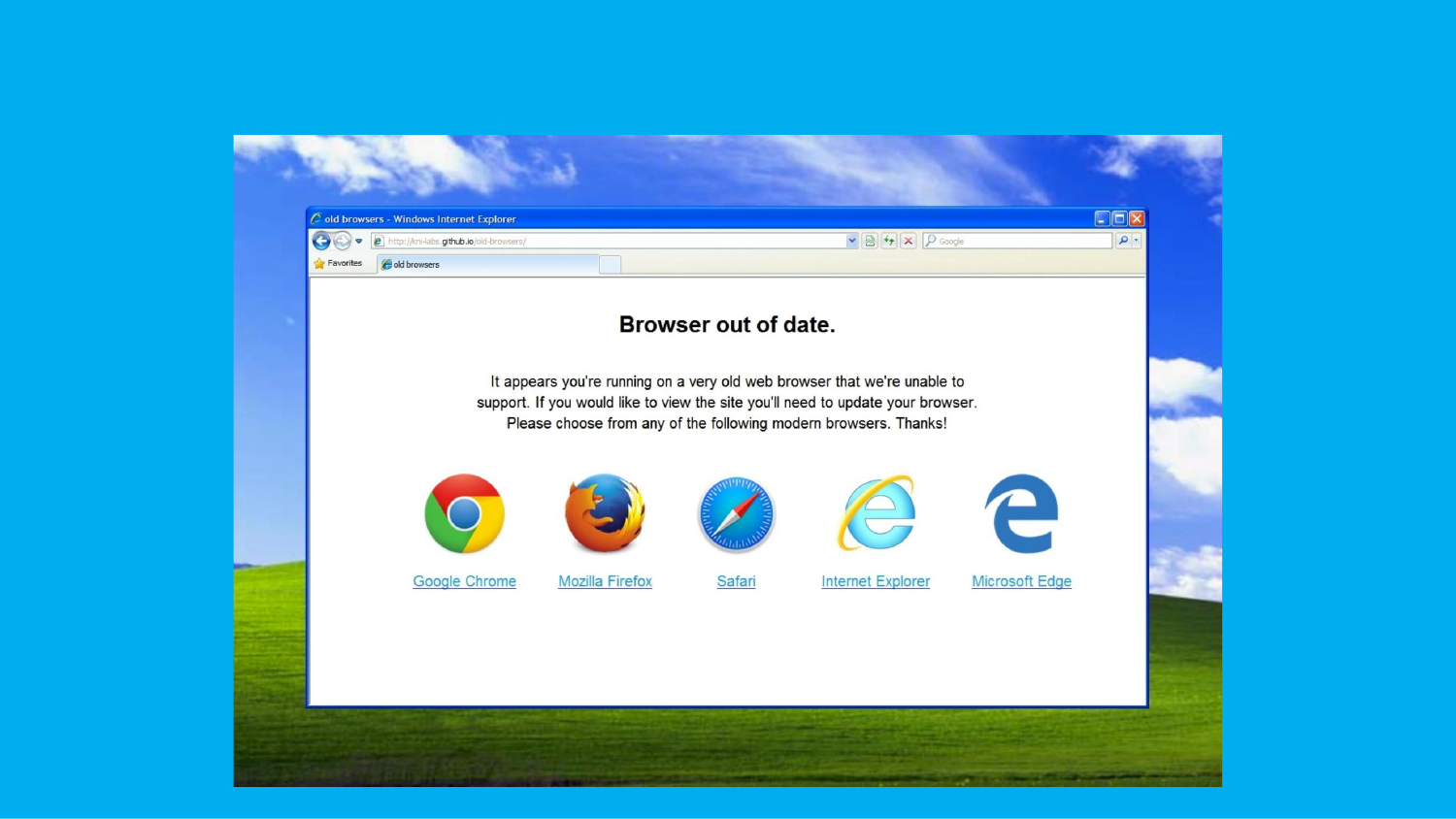

Internet no ha sido siempre tan bonito...